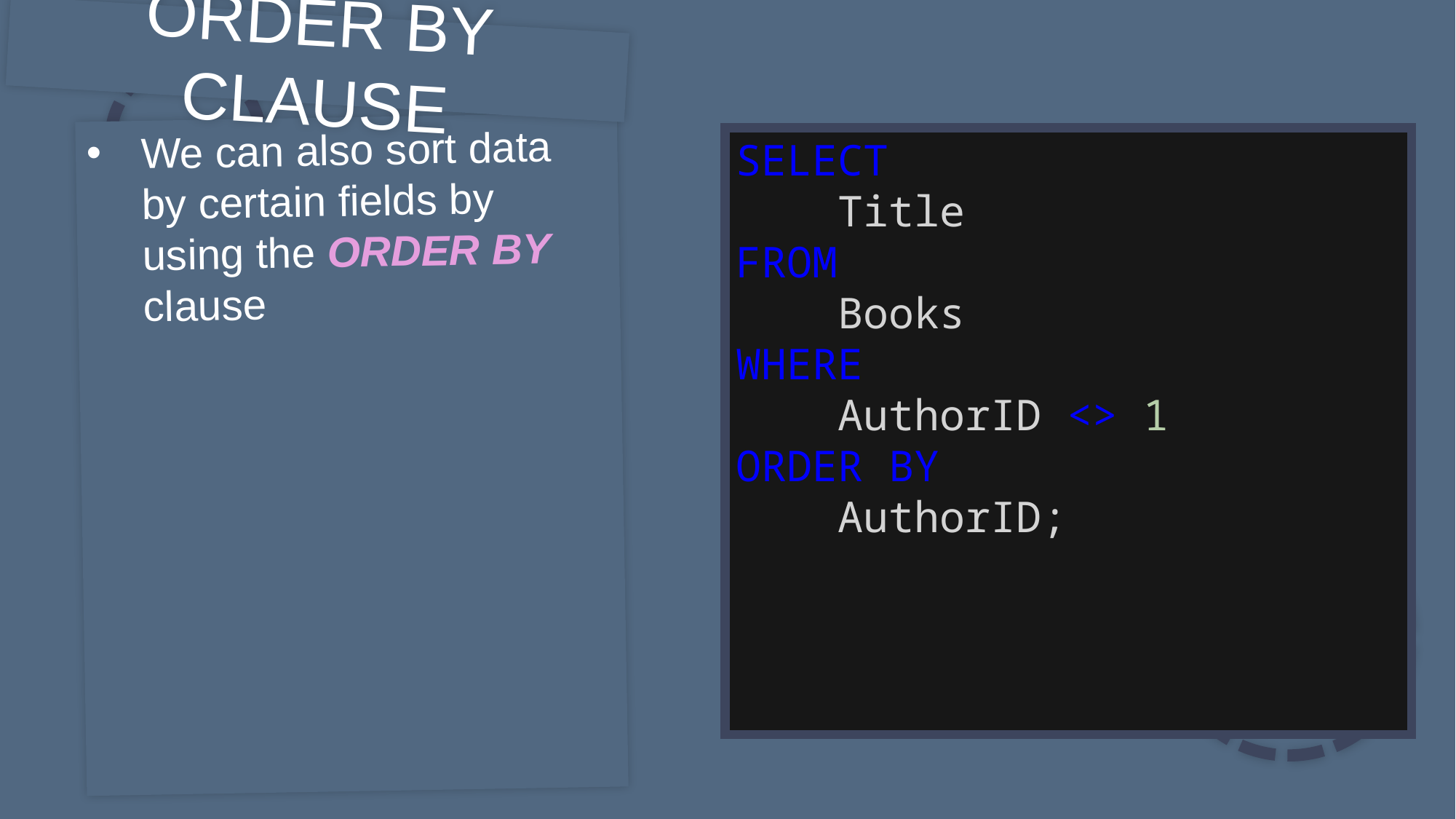

ORDER BY CLAUSE

We can also sort data by certain fields by using the ORDER BY clause

SELECT
    Title
FROM
    Books
WHERE
    AuthorID <> 1
ORDER BY
    AuthorID;